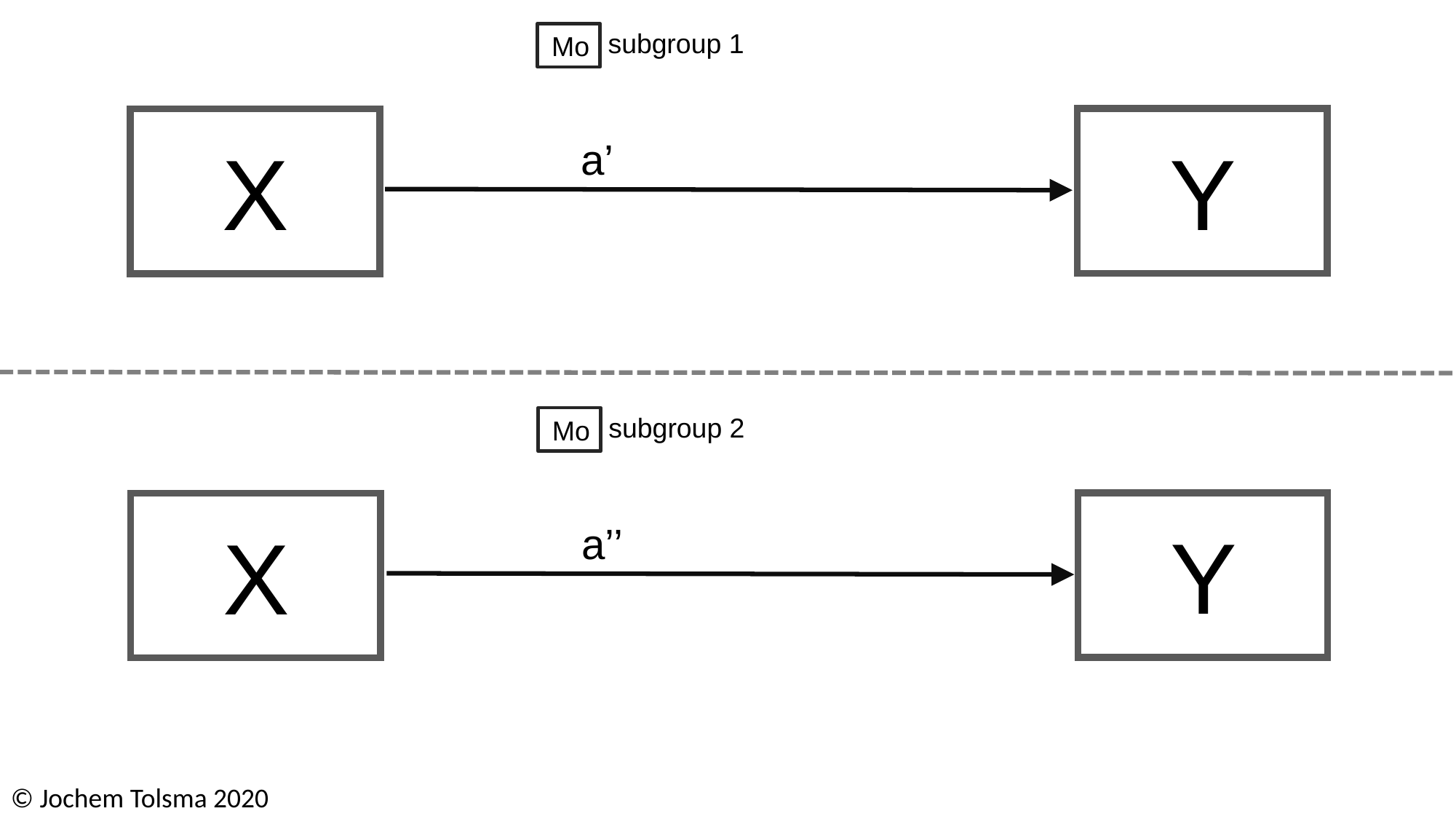

subgroup 1
Mo

Y

X
a’
subgroup 2
Mo

Y

X
a’’
© Jochem Tolsma 2020